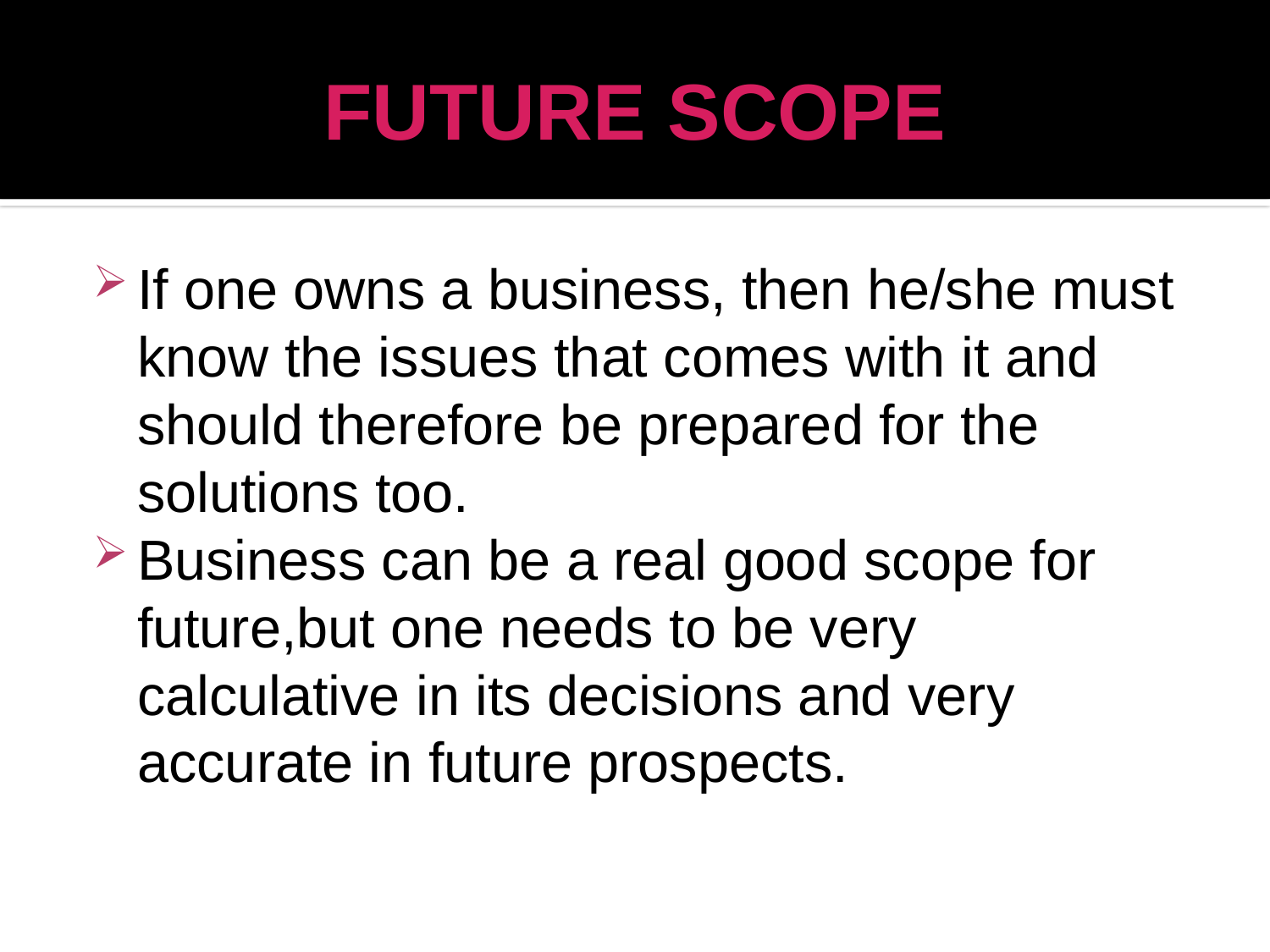

# FUTURE SCOPE
If one owns a business, then he/she must know the issues that comes with it and should therefore be prepared for the solutions too.
Business can be a real good scope for future,but one needs to be very calculative in its decisions and very accurate in future prospects.